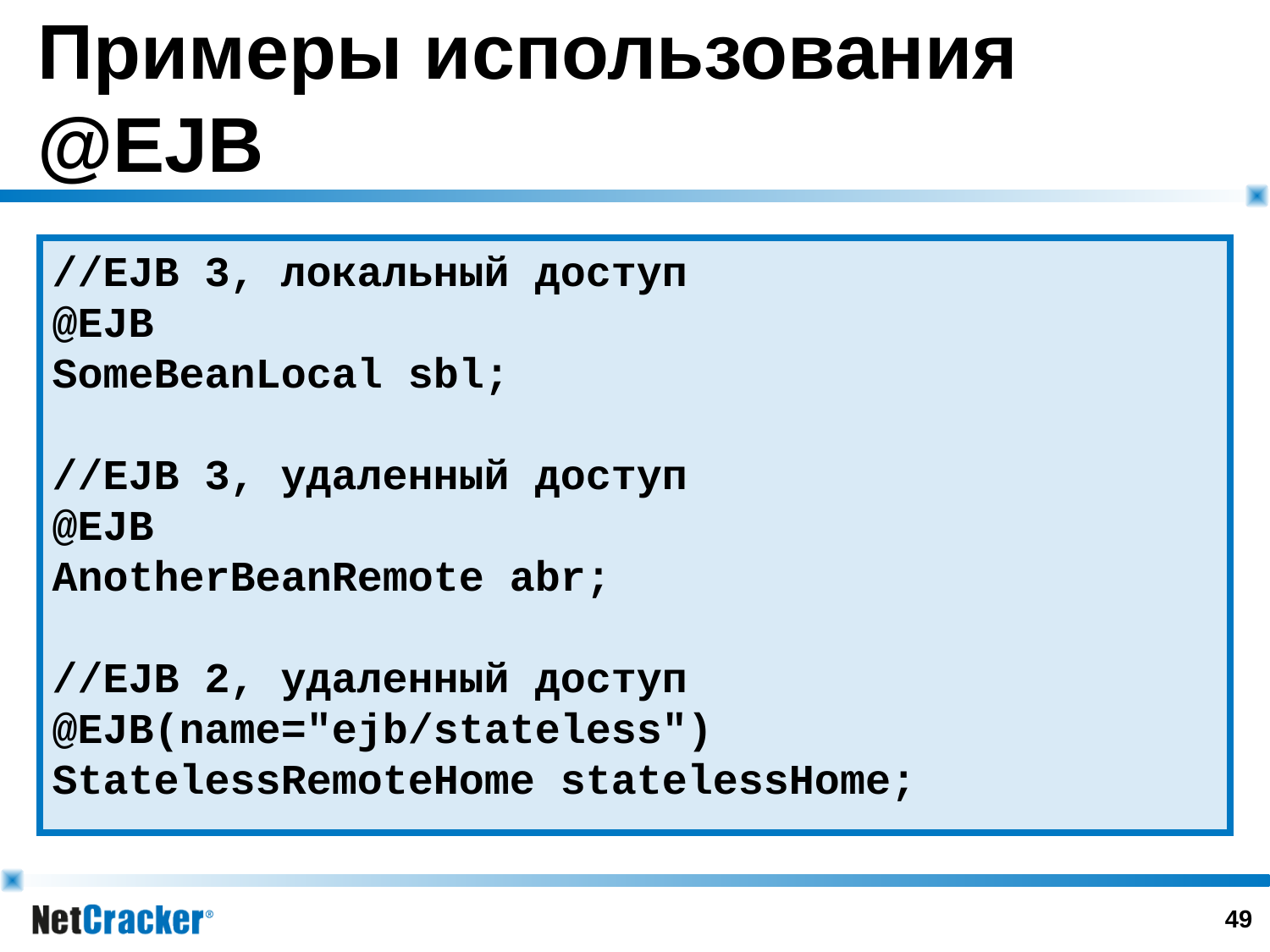

# Примеры использования @EJB
//EJB 3, локальный доступ
@EJB
SomeBeanLocal sbl;

//EJB 3, удаленный доступ
@EJB
AnotherBeanRemote abr;

//EJB 2, удаленный доступ
@EJB(name="ejb/stateless")
StatelessRemoteHome statelessHome;
49